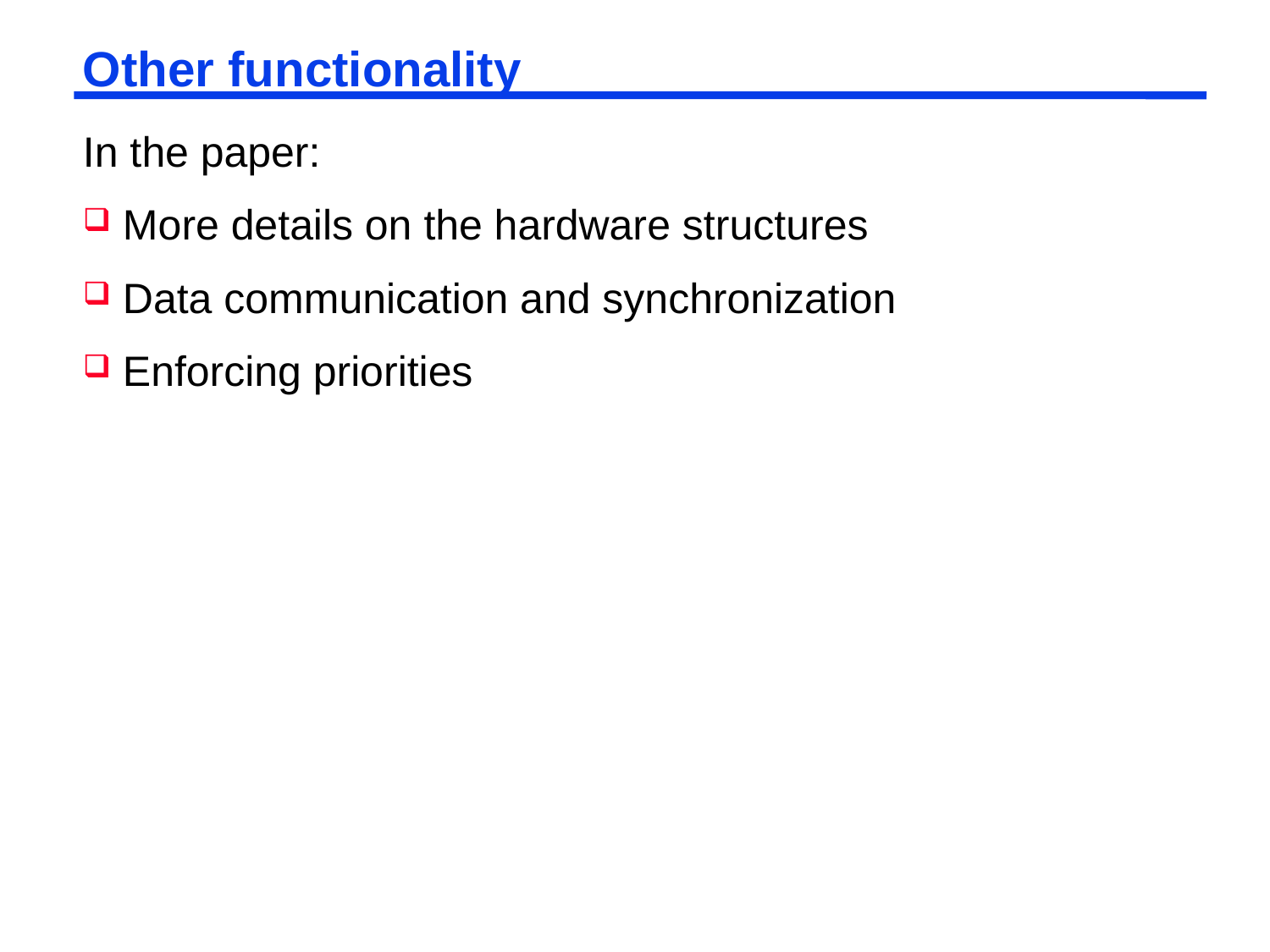

# Other functionality
In the paper:
More details on the hardware structures
Data communication and synchronization
Enforcing priorities